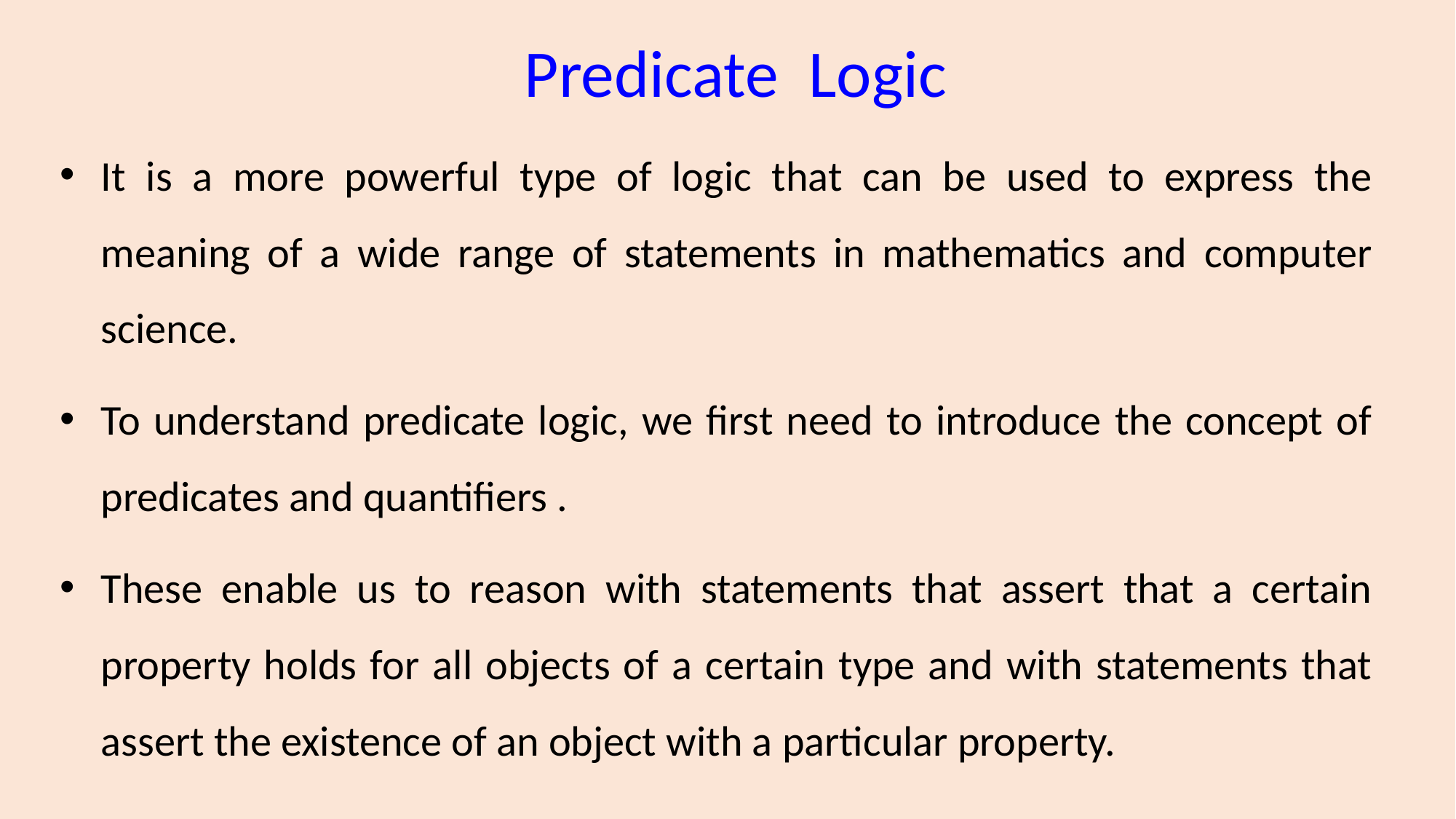

# Predicate  Logic
It is a more powerful type of logic that can be used to express the meaning of a wide range of statements in mathematics and computer science.
To understand predicate logic, we first need to introduce the concept of predicates and quantifiers .
These enable us to reason with statements that assert that a certain property holds for all objects of a certain type and with statements that assert the existence of an object with a particular property.